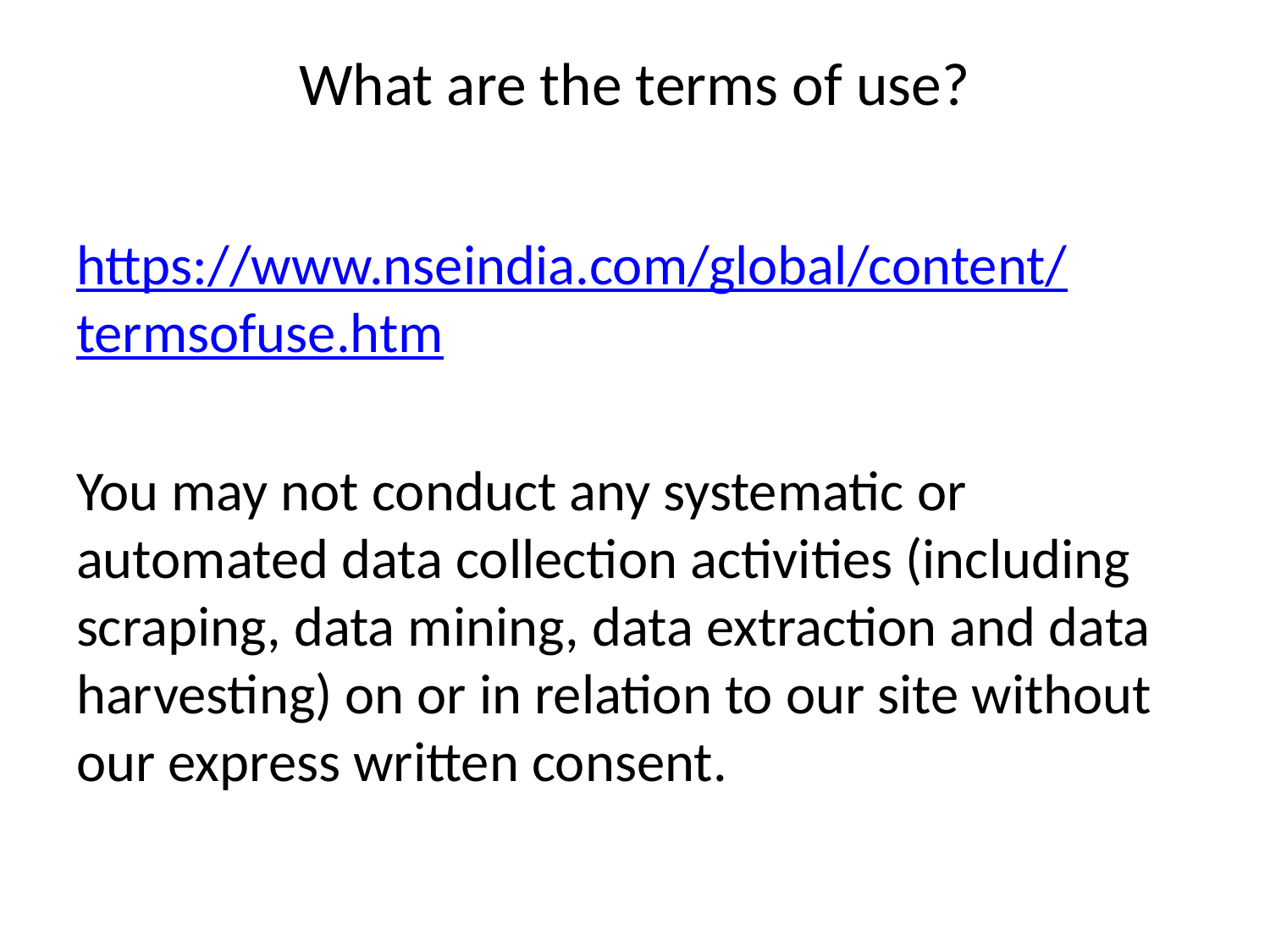

# What are the terms of use?
https://www.nseindia.com/global/content/termsofuse.htm

You may not conduct any systematic or automated data collection activities (including scraping, data mining, data extraction and data harvesting) on or in relation to our site without our express written consent.